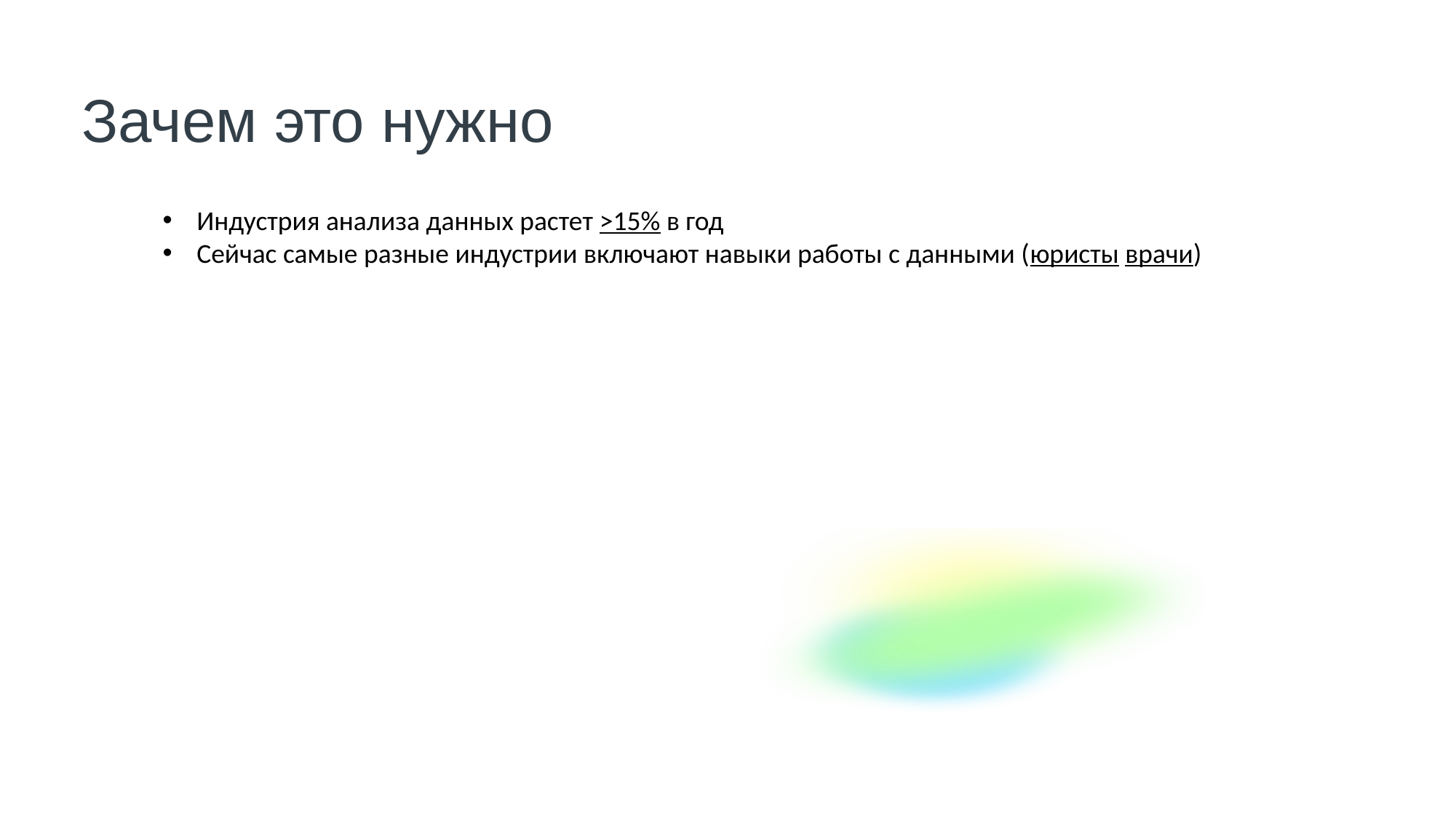

Зачем это нужно
Индустрия анализа данных растет >15% в год
Сейчас самые разные индустрии включают навыки работы с данными (юристы врачи)